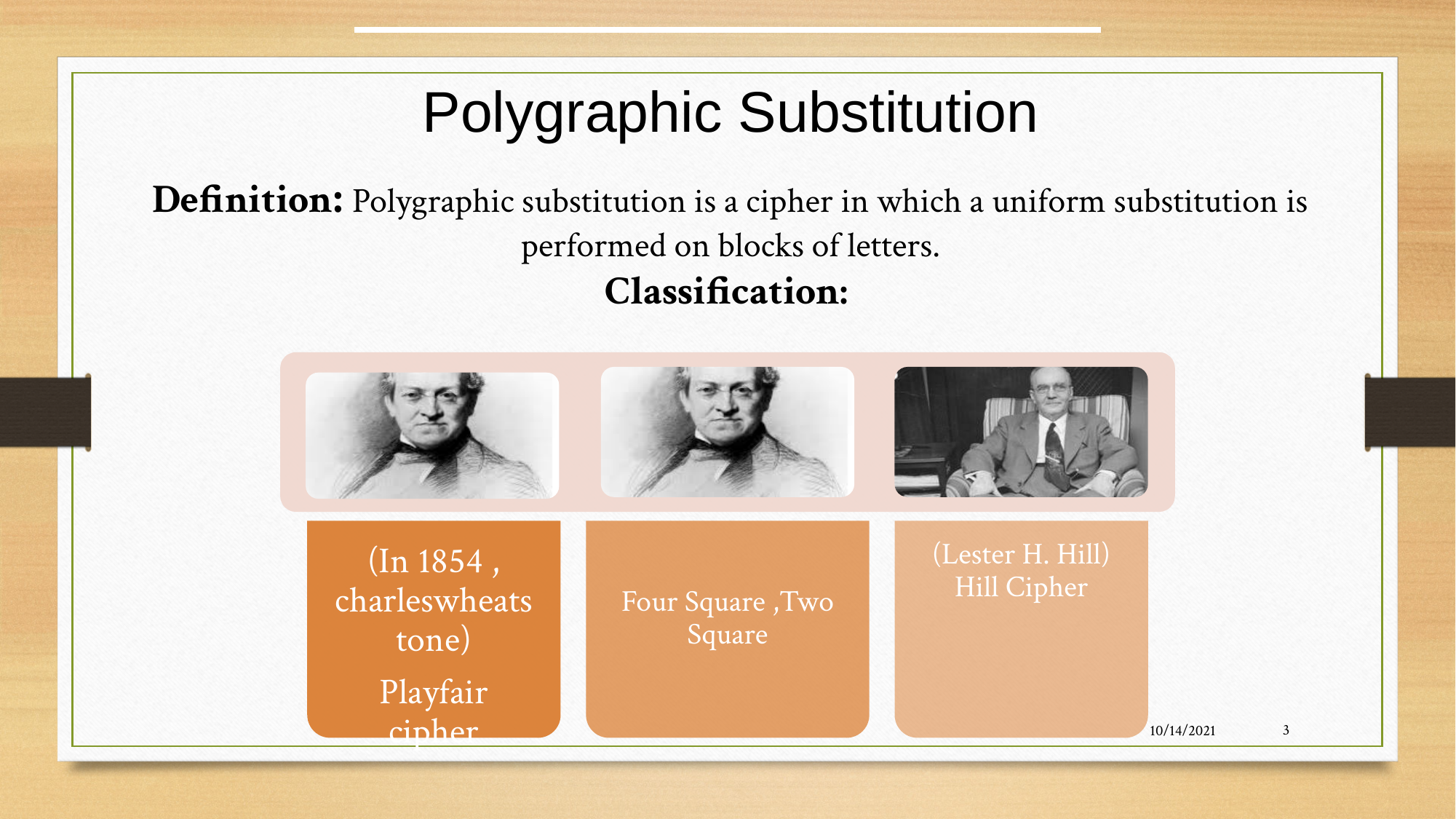

# Polygraphic Substitution Definition: Polygraphic substitution is a cipher in which a uniform substitution is performed on blocks of letters. Classification:
(In 1854 , charleswheatstone)
Playfair cipher

Four Square ,Two Square
(Lester H. Hill) Hill Cipher
10/14/2021
3